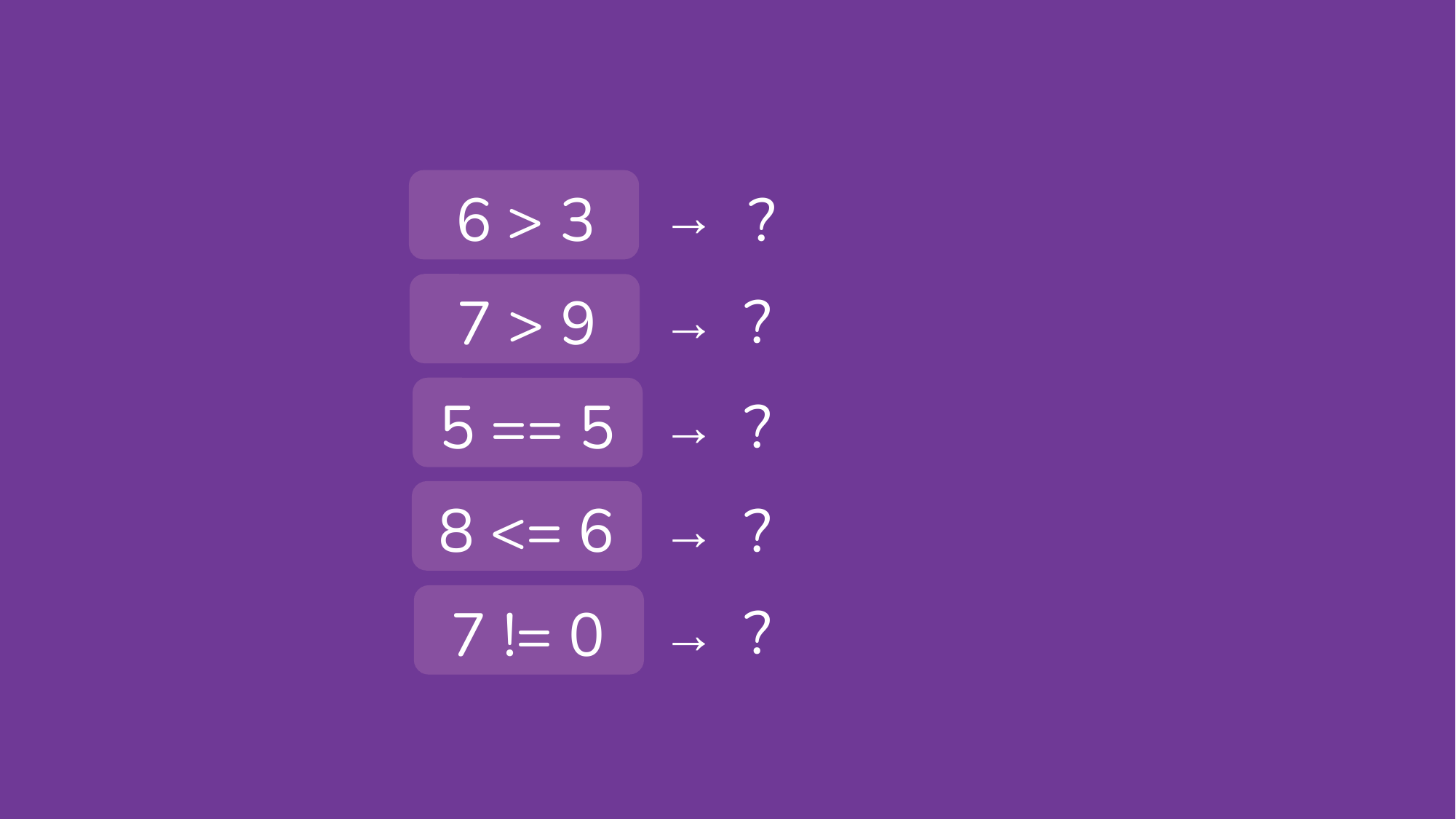

→

6 > 3
?
?
?
?
?
→

7 > 9
→

5 == 5
→

8 <= 6
→

7 != 0